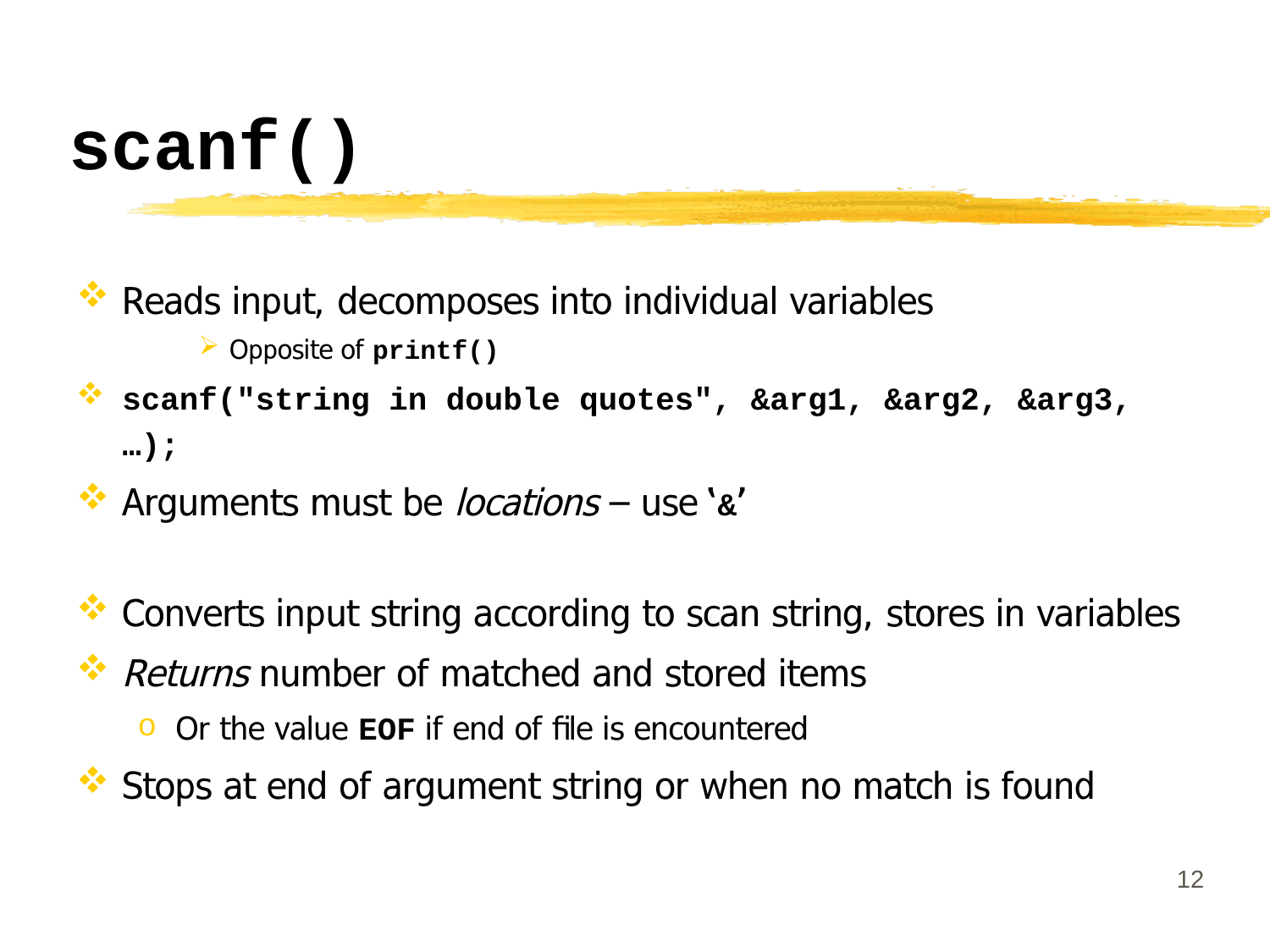

# scanf()
Reads input, decomposes into individual variables
Opposite of printf()
scanf("string in double quotes", &arg1, &arg2, &arg3, …);
Arguments must be locations – use ‘&’

Converts input string according to scan string, stores in variables
Returns number of matched and stored items
Or the value EOF if end of file is encountered
Stops at end of argument string or when no match is found
12